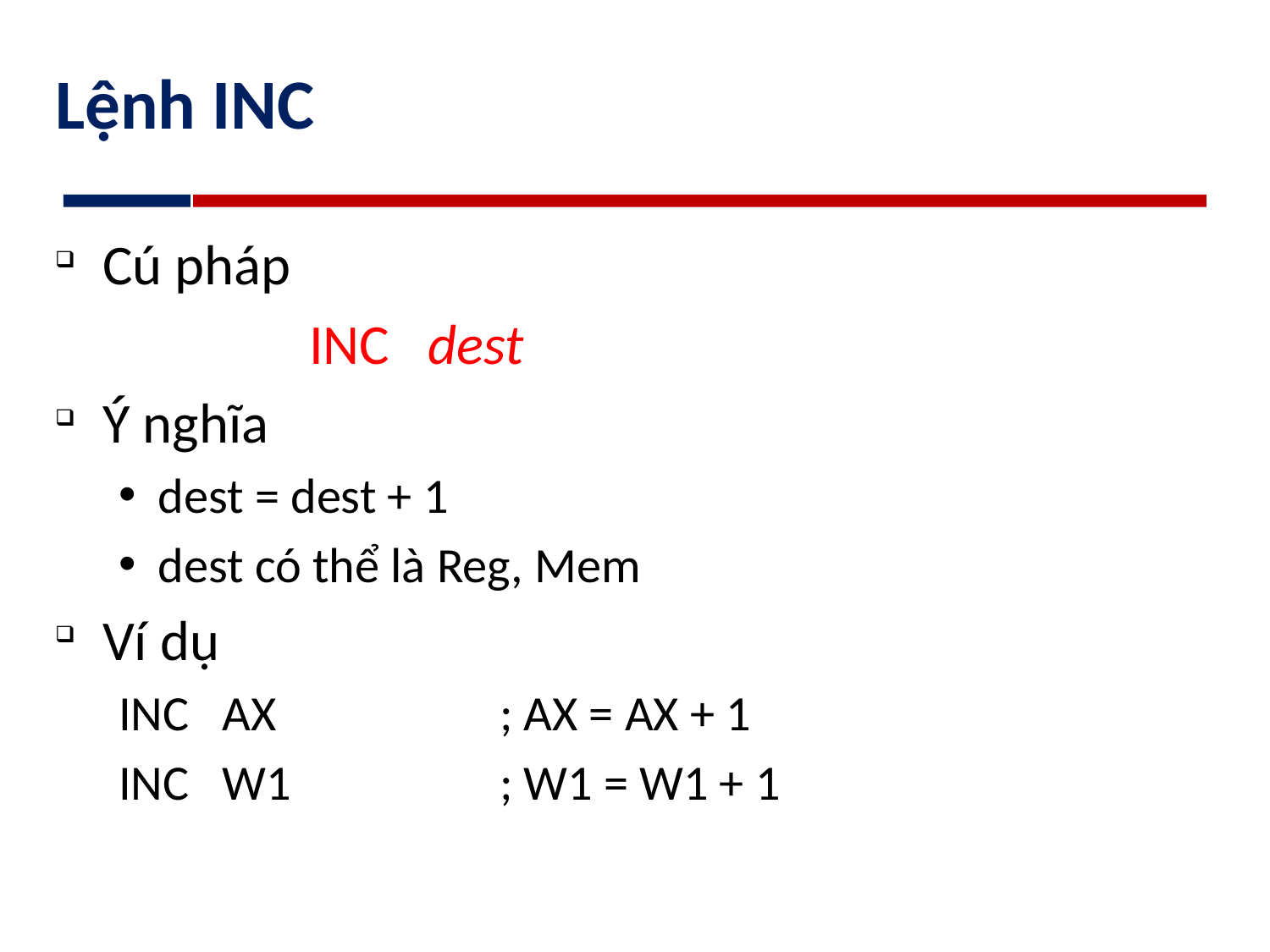

# Lệnh INC
Cú pháp
		INC   dest
Ý nghĩa
dest = dest + 1
dest có thể là Reg, Mem
Ví dụ
INC   AX		; AX = AX + 1
INC   W1		; W1 = W1 + 1